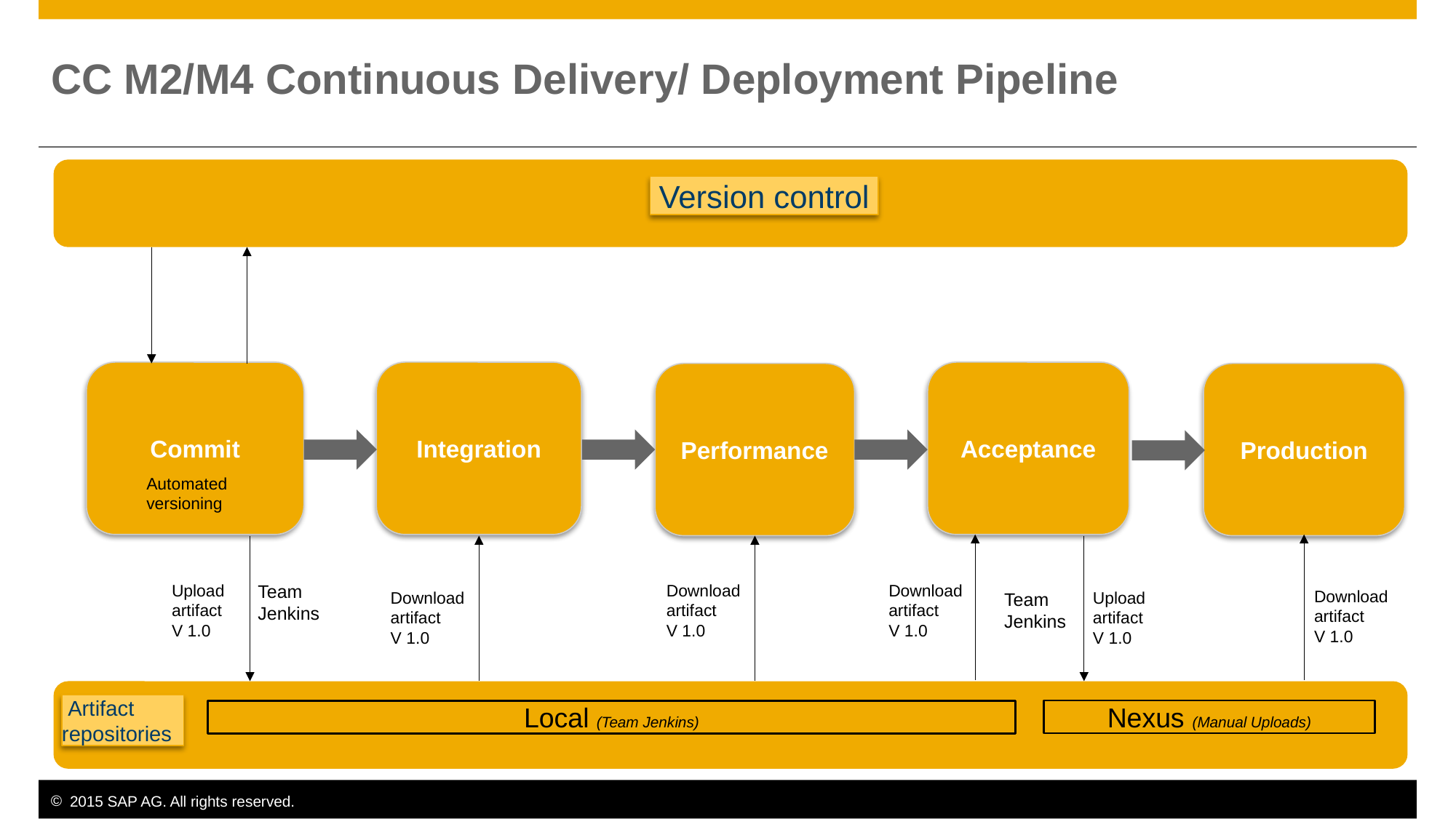

# CC M2/M4 Continuous Delivery/ Deployment Pipeline

 Version control
Integration
Commit
Acceptance
Performance
Production

Automated versioning
Team
Jenkins
Download artifact
V 1.0
Download artifact
V 1.0
Upload artifact
V 1.0
Download artifact
V 1.0
Download artifact
V 1.0
Upload artifact
V 1.0
Team
Jenkins

 Artifact repositories
Nexus (Manual Uploads)
Local (Team Jenkins)